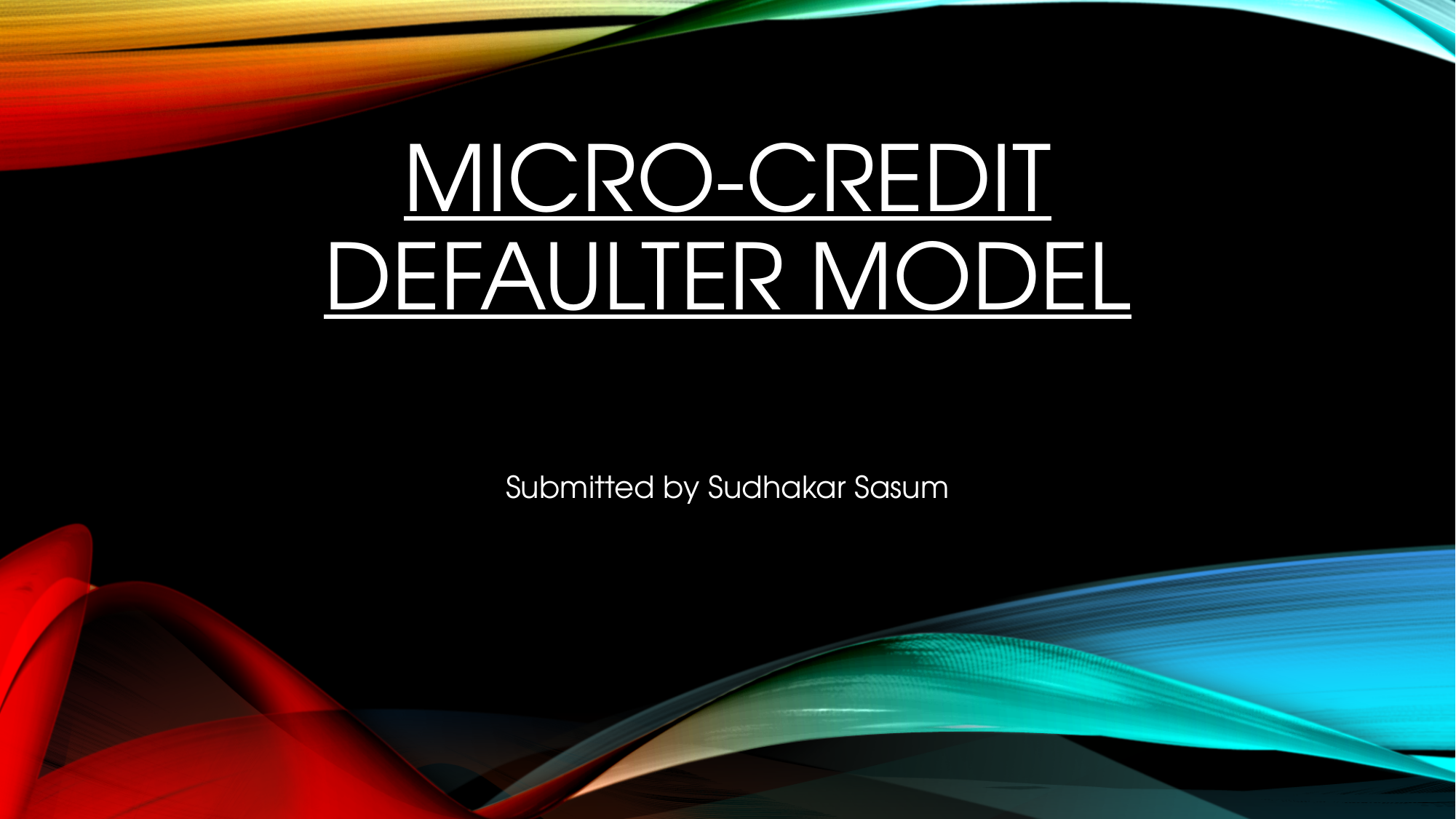

# Micro-Credit Defaulter Model

Submitted by Sudhakar Sasum